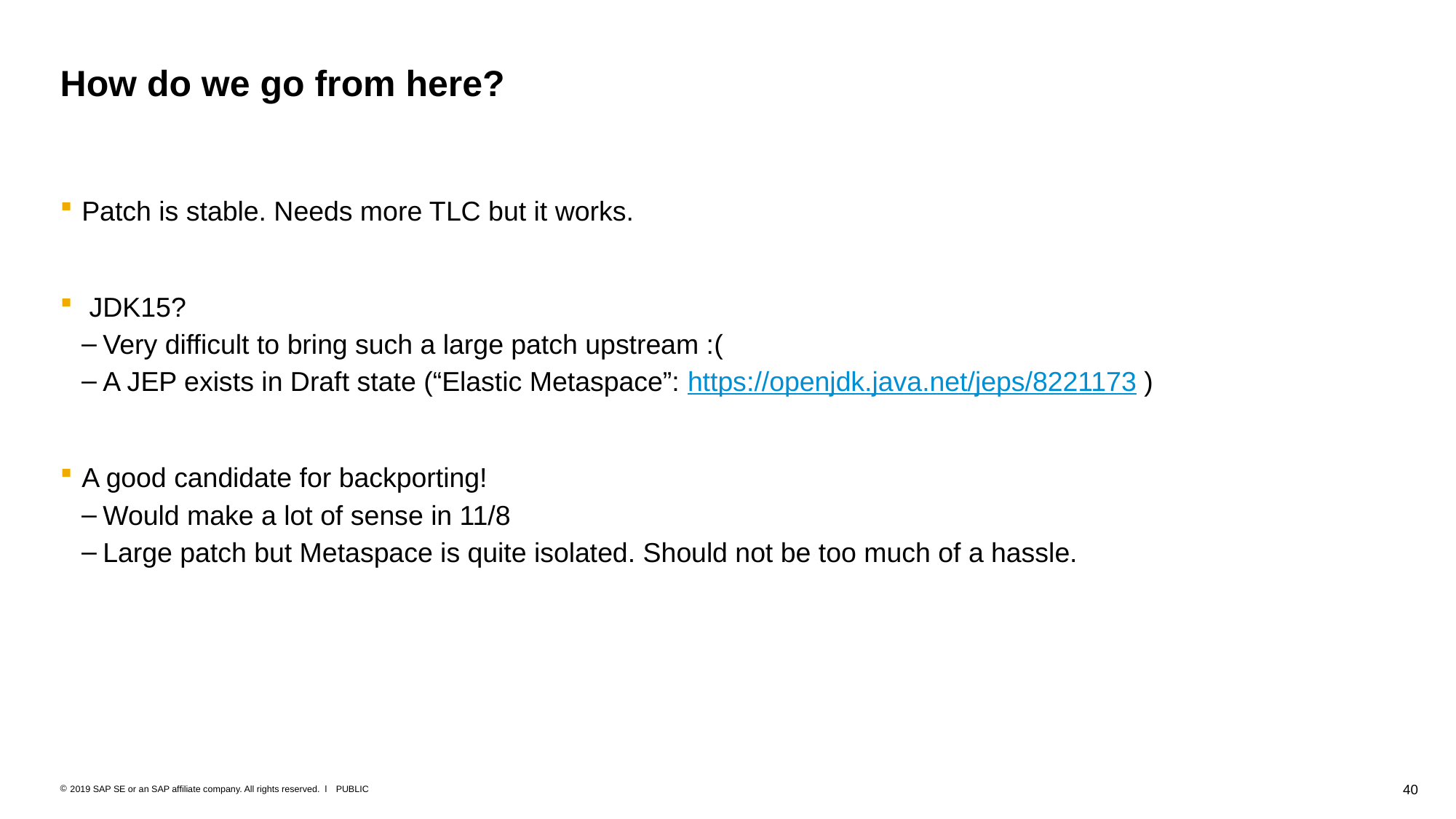

# How do we go from here?
Patch is stable. Needs more TLC but it works.

 JDK15?
Very difficult to bring such a large patch upstream :(
A JEP exists in Draft state (“Elastic Metaspace”: https://openjdk.java.net/jeps/8221173 )

A good candidate for backporting!
Would make a lot of sense in 11/8
Large patch but Metaspace is quite isolated. Should not be too much of a hassle.